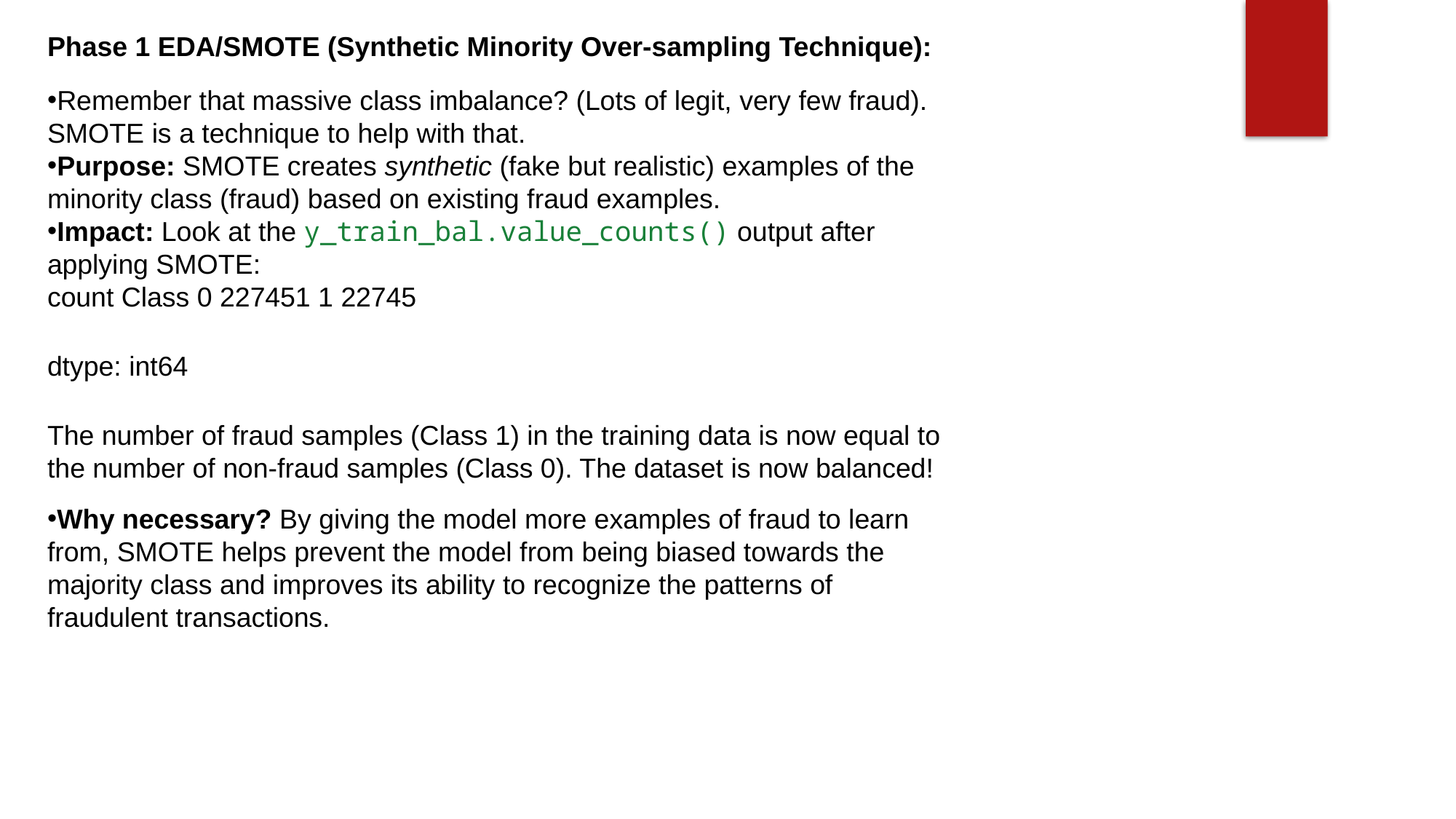

Phase 1 EDA/SMOTE (Synthetic Minority Over-sampling Technique):
Remember that massive class imbalance? (Lots of legit, very few fraud). SMOTE is a technique to help with that.
Purpose: SMOTE creates synthetic (fake but realistic) examples of the minority class (fraud) based on existing fraud examples.
Impact: Look at the y_train_bal.value_counts() output after applying SMOTE:
count Class 0 227451 1 22745
dtype: int64
The number of fraud samples (Class 1) in the training data is now equal to the number of non-fraud samples (Class 0). The dataset is now balanced!
Why necessary? By giving the model more examples of fraud to learn from, SMOTE helps prevent the model from being biased towards the majority class and improves its ability to recognize the patterns of fraudulent transactions.